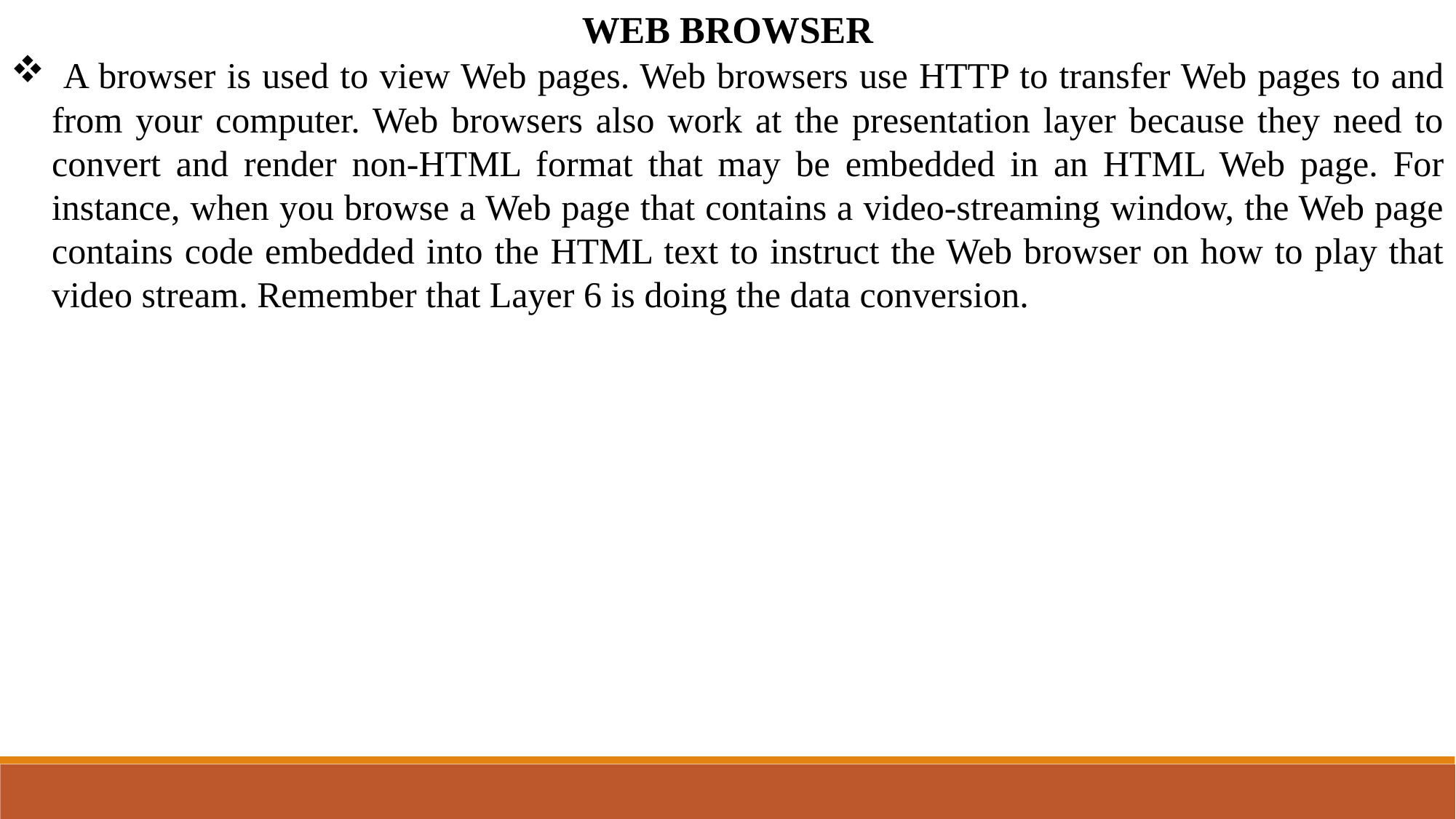

WEB BROWSER
 A browser is used to view Web pages. Web browsers use HTTP to transfer Web pages to and from your computer. Web browsers also work at the presentation layer because they need to convert and render non-HTML format that may be embedded in an HTML Web page. For instance, when you browse a Web page that contains a video-streaming window, the Web page contains code embedded into the HTML text to instruct the Web browser on how to play that video stream. Remember that Layer 6 is doing the data conversion.